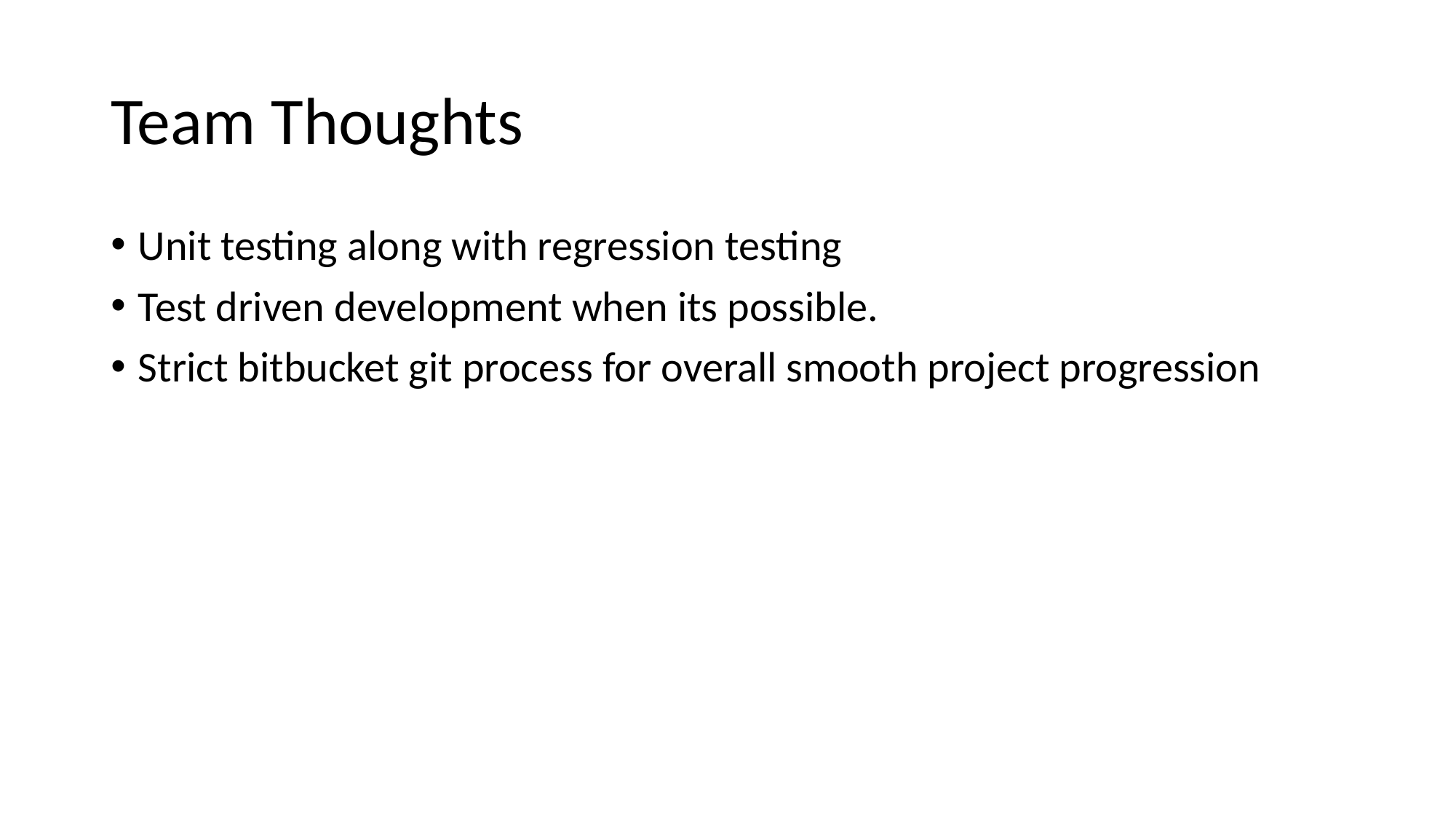

# Team Thoughts
Unit testing along with regression testing
Test driven development when its possible.
Strict bitbucket git process for overall smooth project progression